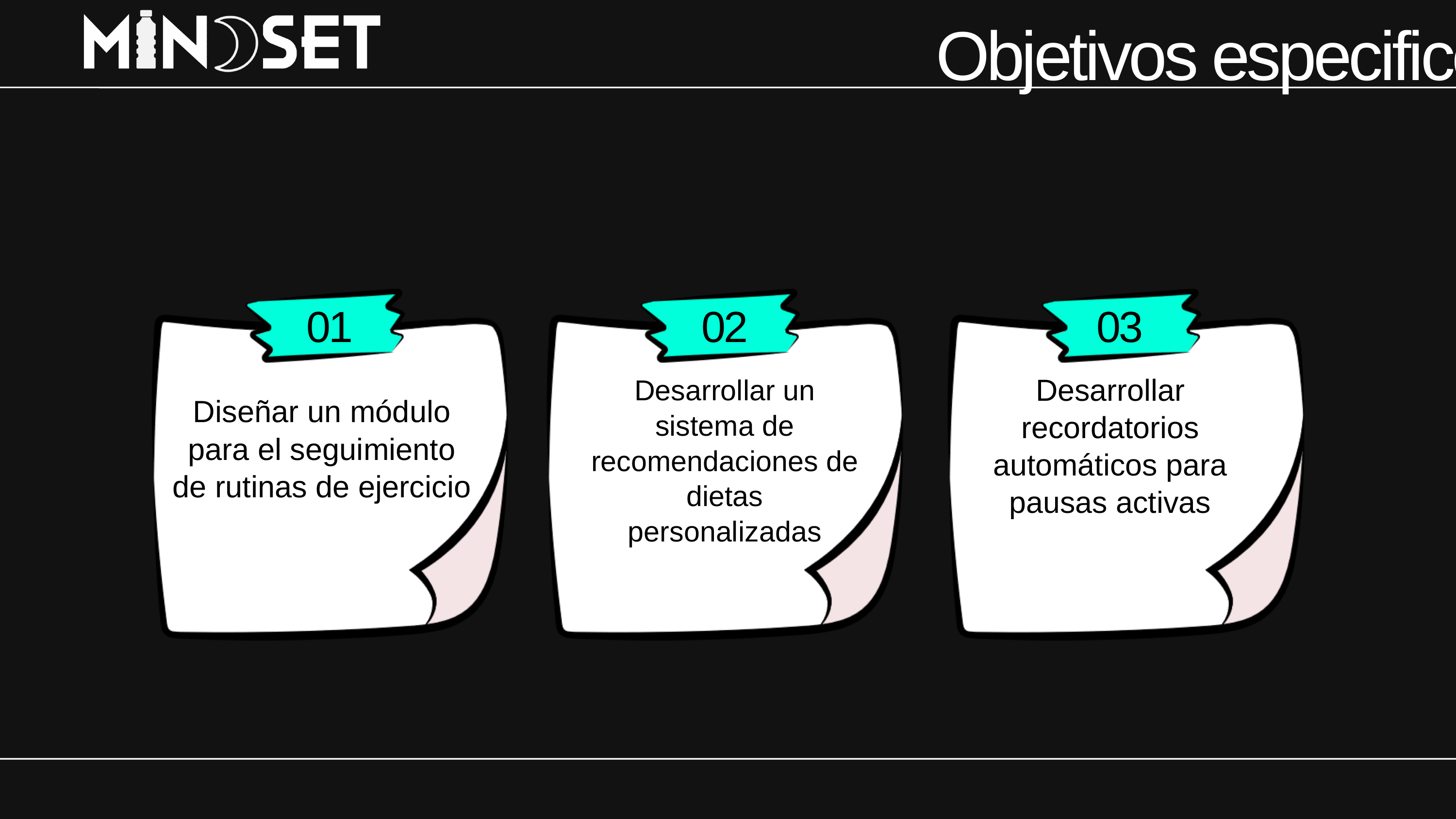

Objetivos especificos

01
02
03

Desarrollar recordatorios automáticos para pausas activas

Desarrollar un sistema de recomendaciones de dietas personalizadas

Diseñar un módulo para el seguimiento de rutinas de ejercicio